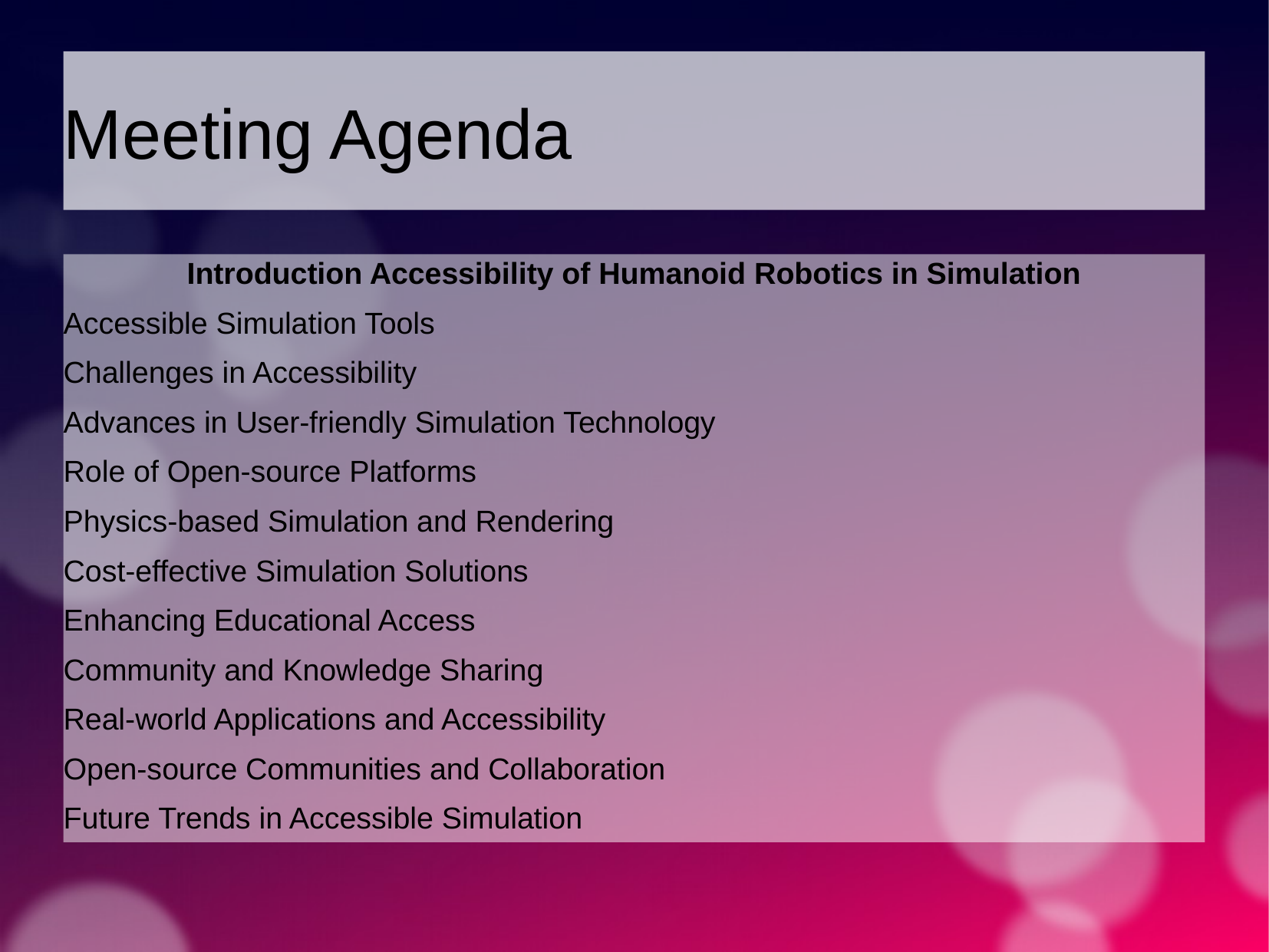

Meeting Agenda
Introduction Accessibility of Humanoid Robotics in Simulation
Accessible Simulation Tools
Challenges in Accessibility
Advances in User-friendly Simulation Technology
Role of Open-source Platforms
Physics-based Simulation and Rendering
Cost-effective Simulation Solutions
Enhancing Educational Access
Community and Knowledge Sharing
Real-world Applications and Accessibility
Open-source Communities and Collaboration
Future Trends in Accessible Simulation